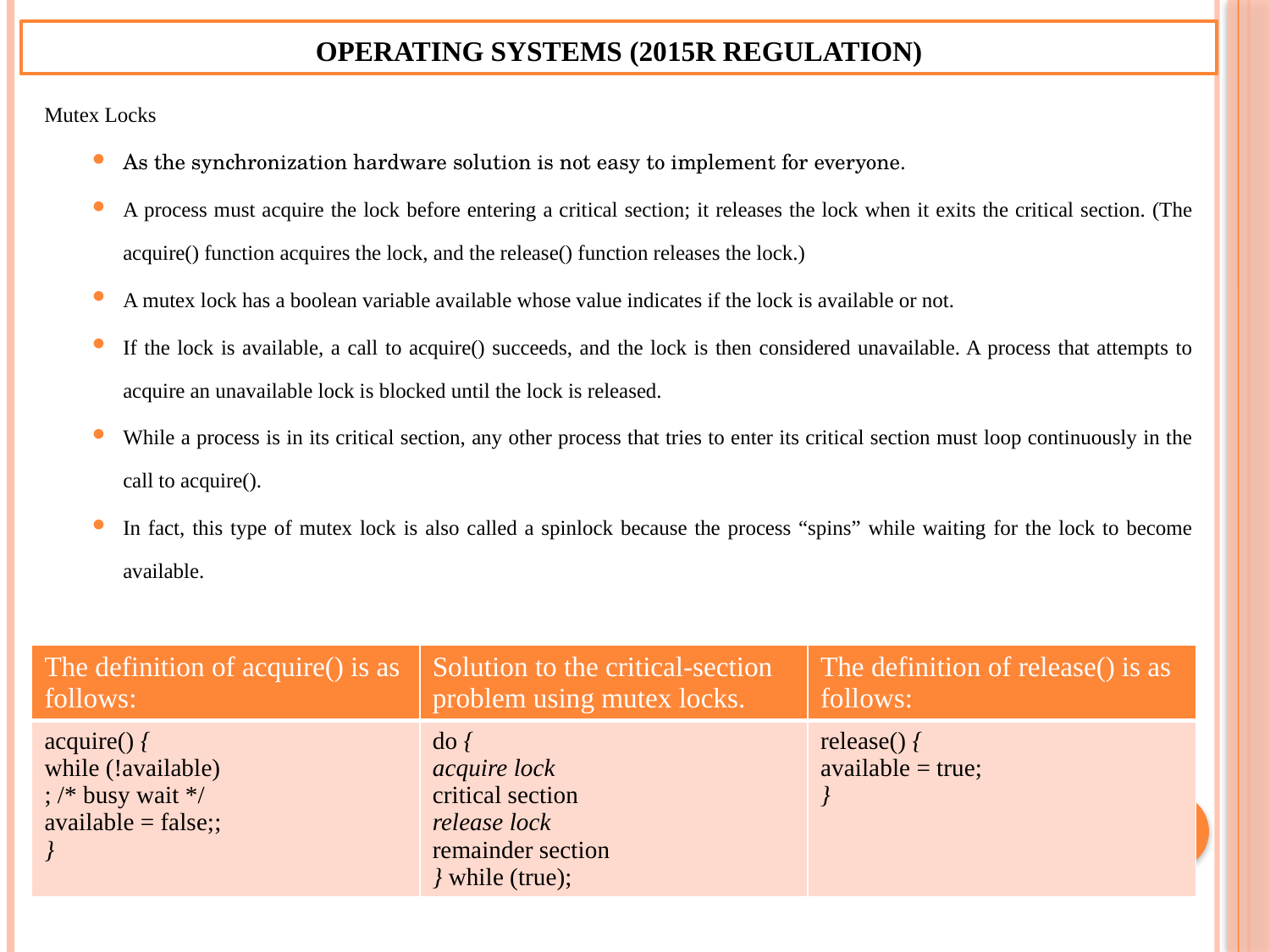

Operating Systems (2015R Regulation)
Mutex Locks
As the synchronization hardware solution is not easy to implement for everyone.
A process must acquire the lock before entering a critical section; it releases the lock when it exits the critical section. (The acquire() function acquires the lock, and the release() function releases the lock.)
A mutex lock has a boolean variable available whose value indicates if the lock is available or not.
If the lock is available, a call to acquire() succeeds, and the lock is then considered unavailable. A process that attempts to acquire an unavailable lock is blocked until the lock is released.
While a process is in its critical section, any other process that tries to enter its critical section must loop continuously in the call to acquire().
In fact, this type of mutex lock is also called a spinlock because the process “spins” while waiting for the lock to become available.
| The definition of acquire() is as follows: | Solution to the critical-section problem using mutex locks. | The definition of release() is as follows: |
| --- | --- | --- |
| acquire() { while (!available) ; /\* busy wait \*/ available = false;; } | do { acquire lock critical section release lock remainder section } while (true); | release() { available = true; } |